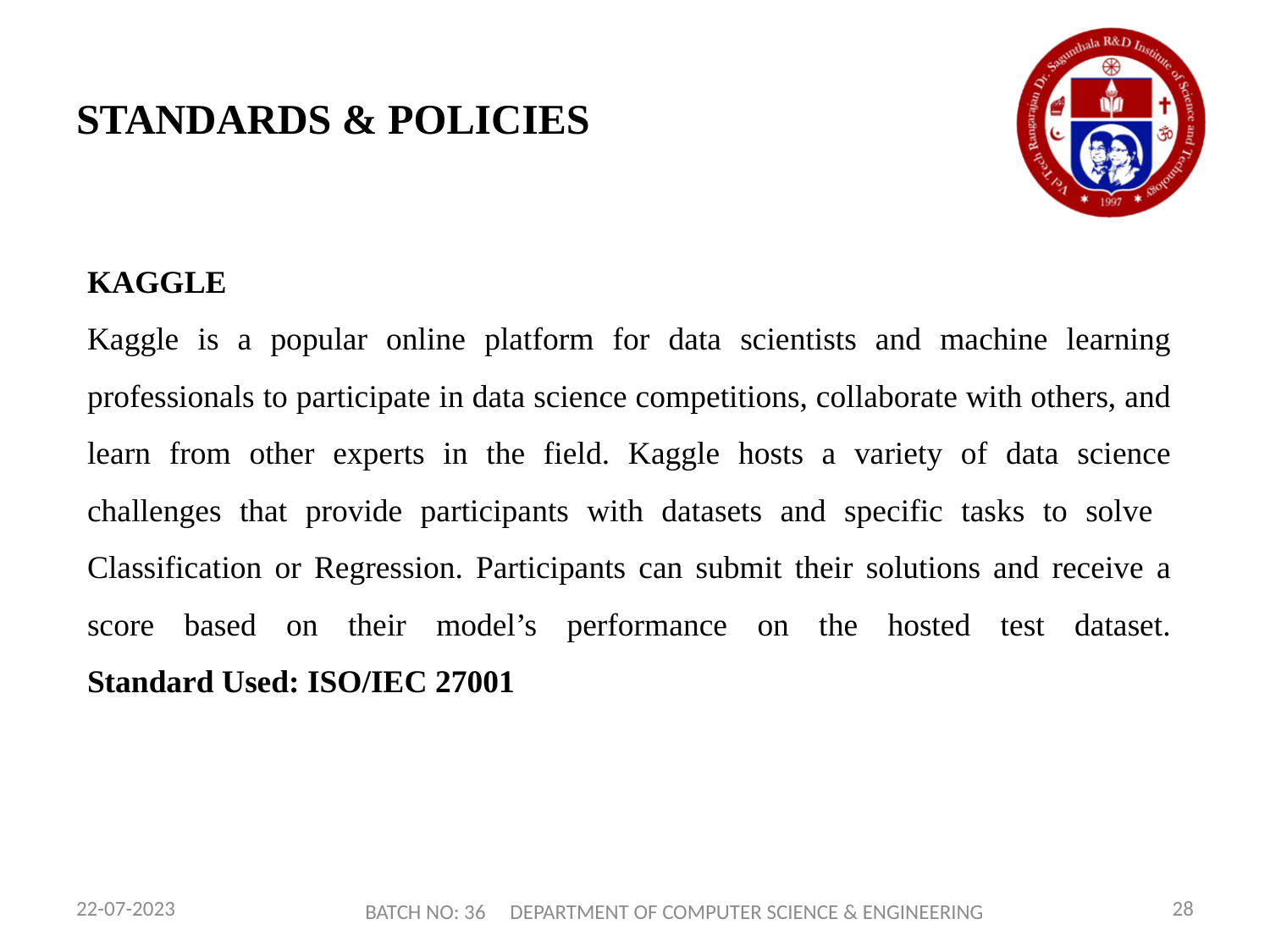

# STANDARDS & POLICIES
KAGGLE
Kaggle is a popular online platform for data scientists and machine learning professionals to participate in data science competitions, collaborate with others, and learn from other experts in the field. Kaggle hosts a variety of data science challenges that provide participants with datasets and specific tasks to solve  Classification or Regression. Participants can submit their solutions and receive a score based on their model’s performance on the hosted test dataset.
Standard Used: ISO/IEC 27001
BATCH NO: 36     DEPARTMENT OF COMPUTER SCIENCE & ENGINEERING
22-07-2023
28